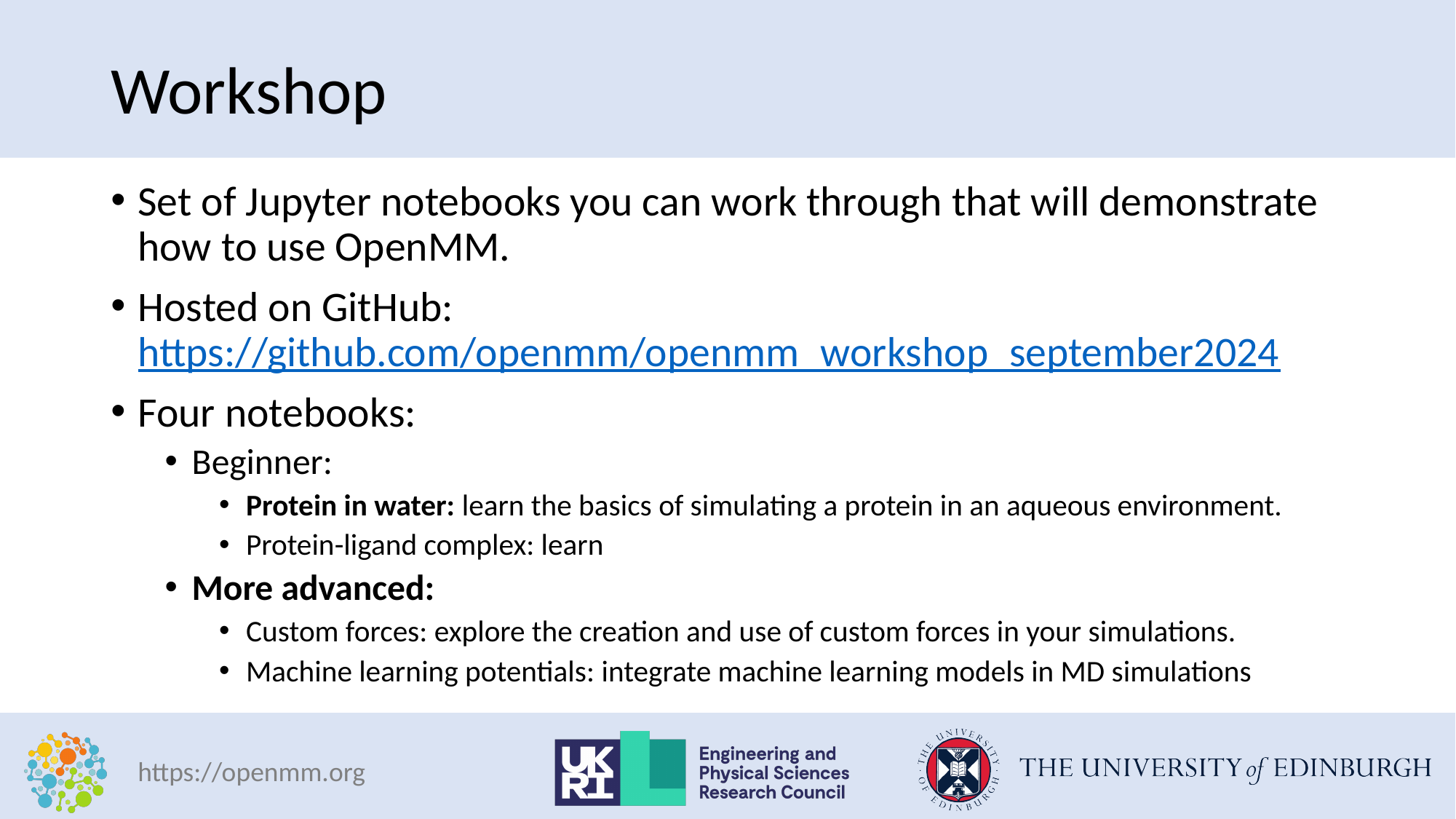

# Workshop
Set of Jupyter notebooks you can work through that will demonstrate how to use OpenMM.
Hosted on GitHub: https://github.com/openmm/openmm_workshop_september2024
Four notebooks:
Beginner:
Protein in water: learn the basics of simulating a protein in an aqueous environment.
Protein-ligand complex: learn
More advanced:
Custom forces: explore the creation and use of custom forces in your simulations.
Machine learning potentials: integrate machine learning models in MD simulations